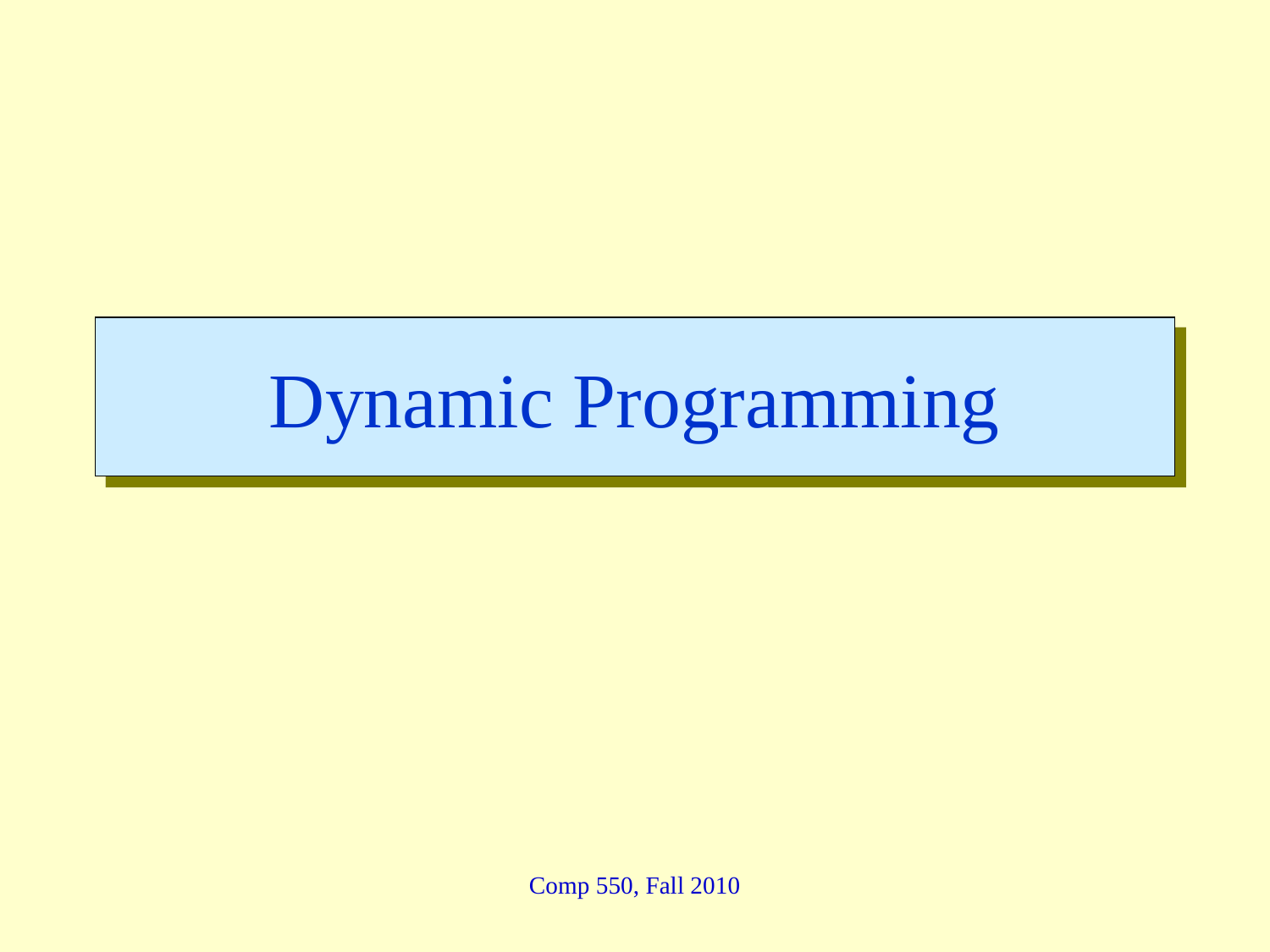

# Dynamic Programming

Comp 550, Fall 2010